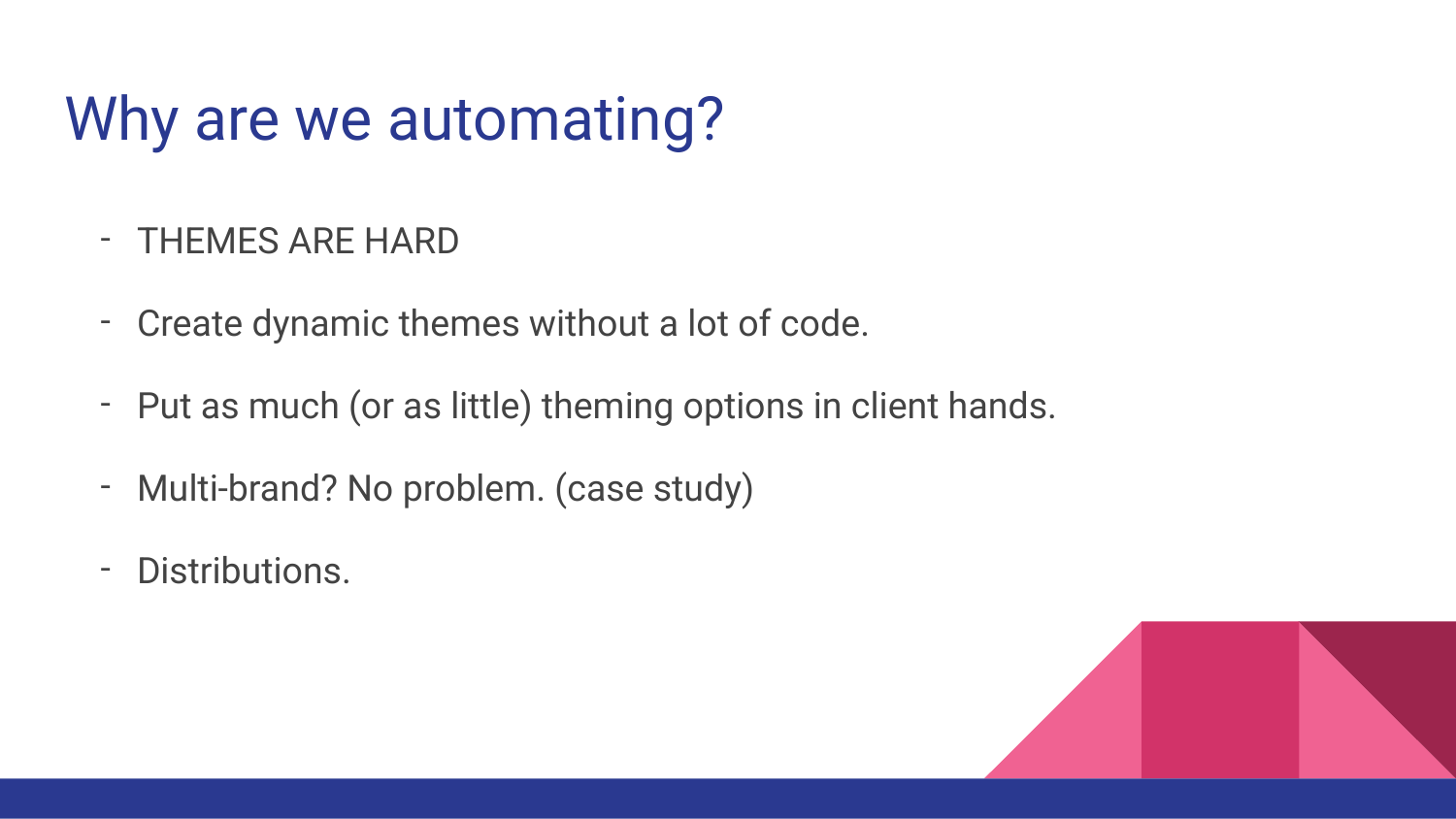

# Why are we automating?
THEMES ARE HARD
Create dynamic themes without a lot of code.
Put as much (or as little) theming options in client hands.
Multi-brand? No problem. (case study)
Distributions.